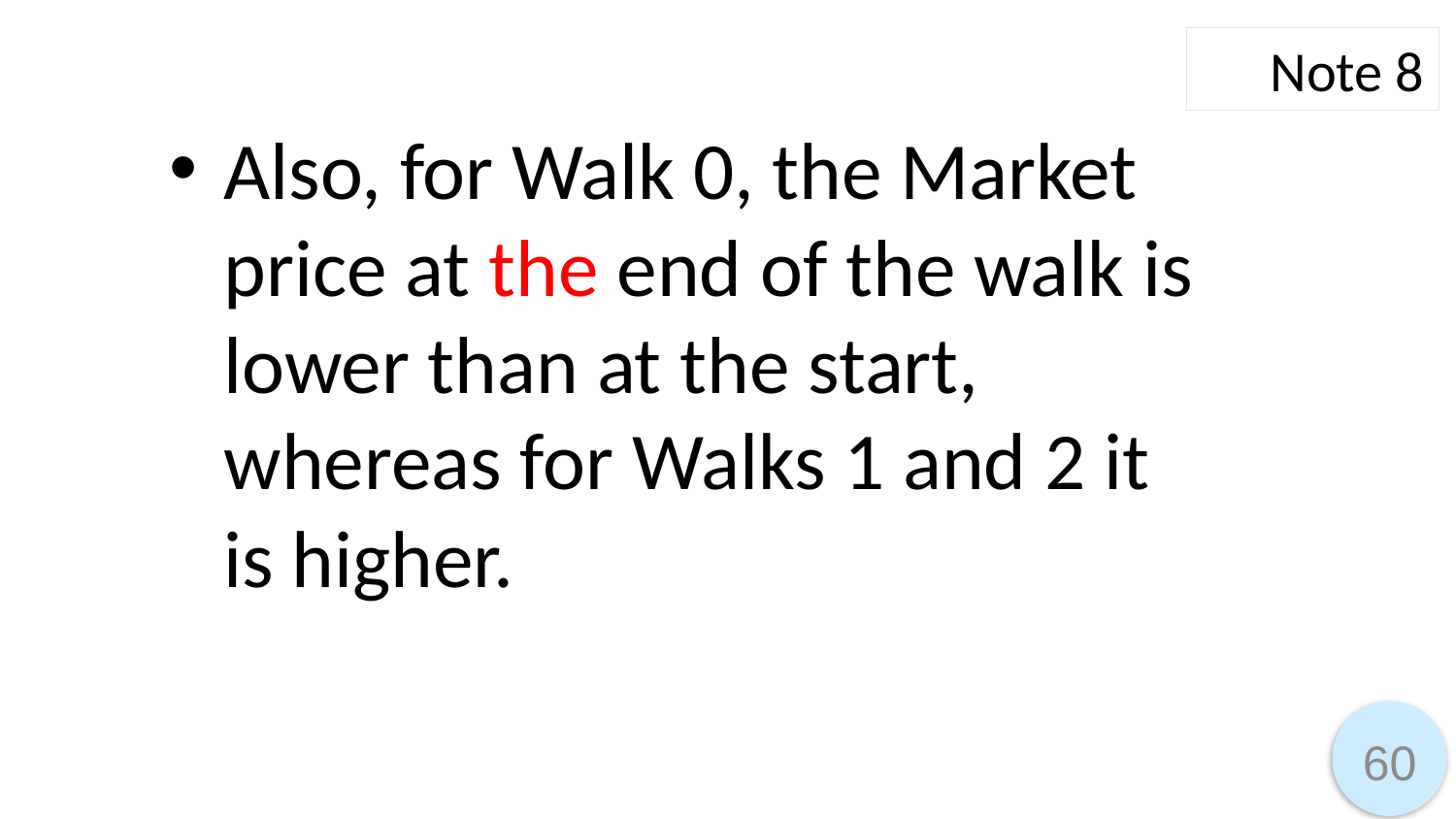

Note 8
Also, for Walk 0, the Market price at the end of the walk is lower than at the start, whereas for Walks 1 and 2 it is higher.
60